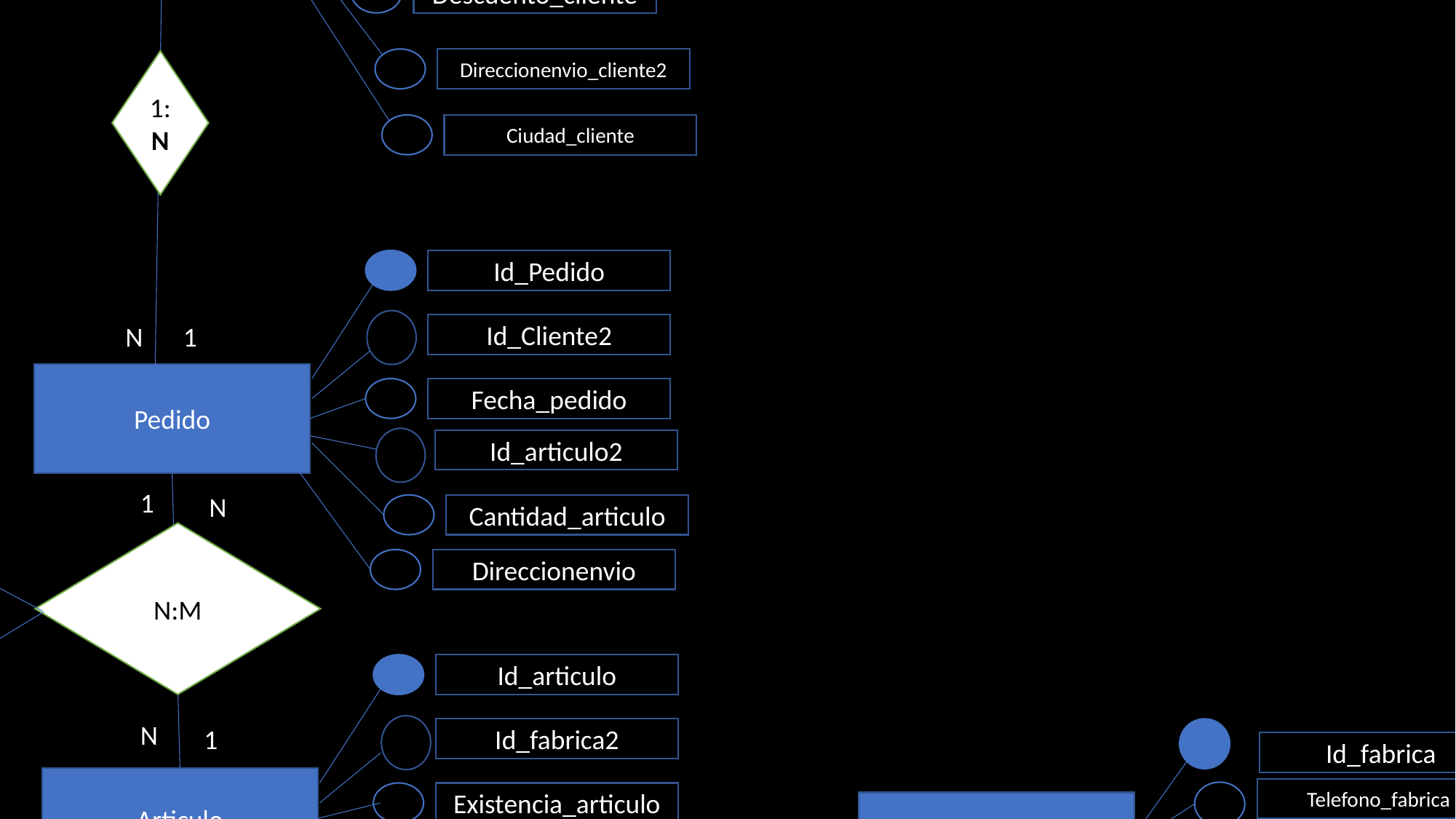

Id_Cliente

Nombre_cliente
Clientes

Direccionenvio_cliente

Saldo _Cliente
1
1

Limitedecredito_cliente

Descuento_cliente

Direccionenvio_cliente2
1:N

Ciudad_cliente

Id_Pedido

N
1
Id_Cliente2
Pedido

Fecha_pedido

Id_articulo2
Id_articulo4

1
N

Cantidad_articulo
N:M
N:M

Direccionenvio

Id_articulo
Id_Cliente3

N

1
Id_fabrica2

Id_fabrica
Articulo
Telefono_fabrica

Existencia_articulo
Fabrica

Descripcion-articulo
Id_articulo3
N
1
N
1

Fabricas_principal o secundaria
N:M

Nombre_fabrica